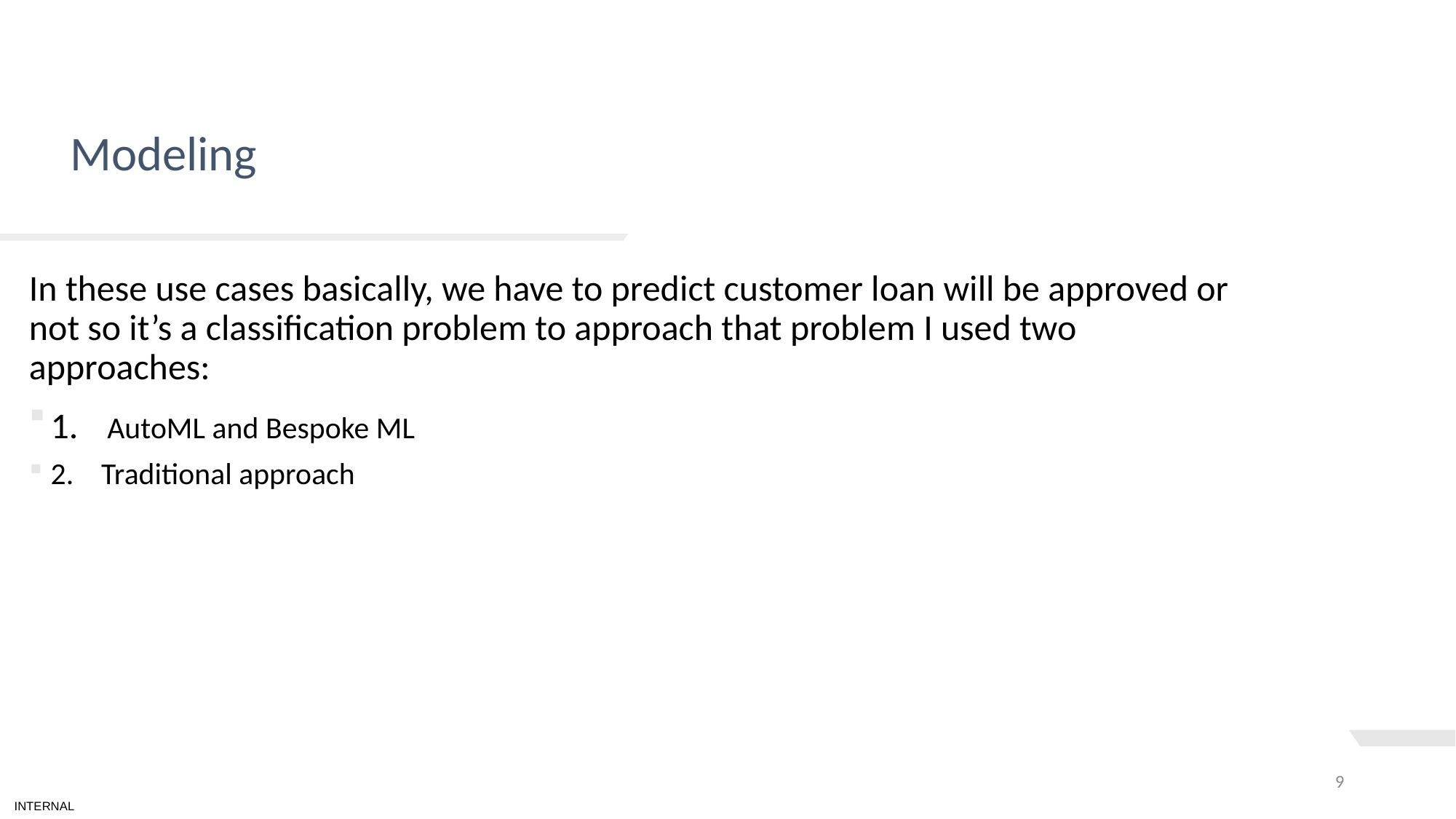

Modeling
# TEXT LAYOUT 1
In these use cases basically, we have to predict customer loan will be approved or not so it’s a classification problem to approach that problem I used two approaches:
1. AutoML and Bespoke ML
2.    Traditional approach

9